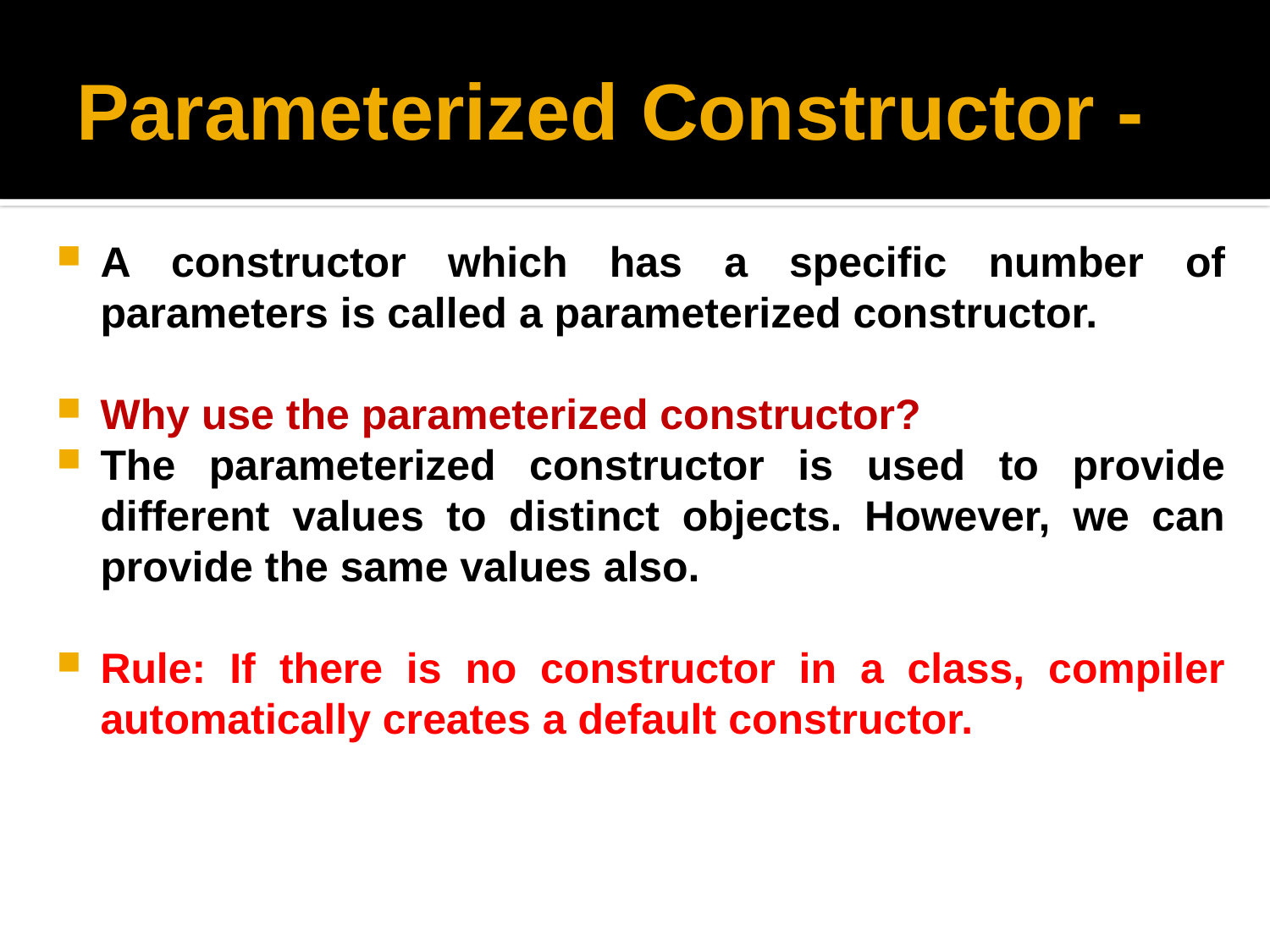

# Parameterized Constructor -
A constructor which has a specific number of parameters is called a parameterized constructor.

Why use the parameterized constructor?
The parameterized constructor is used to provide different values to distinct objects. However, we can provide the same values also.

Rule: If there is no constructor in a class, compiler automatically creates a default constructor.